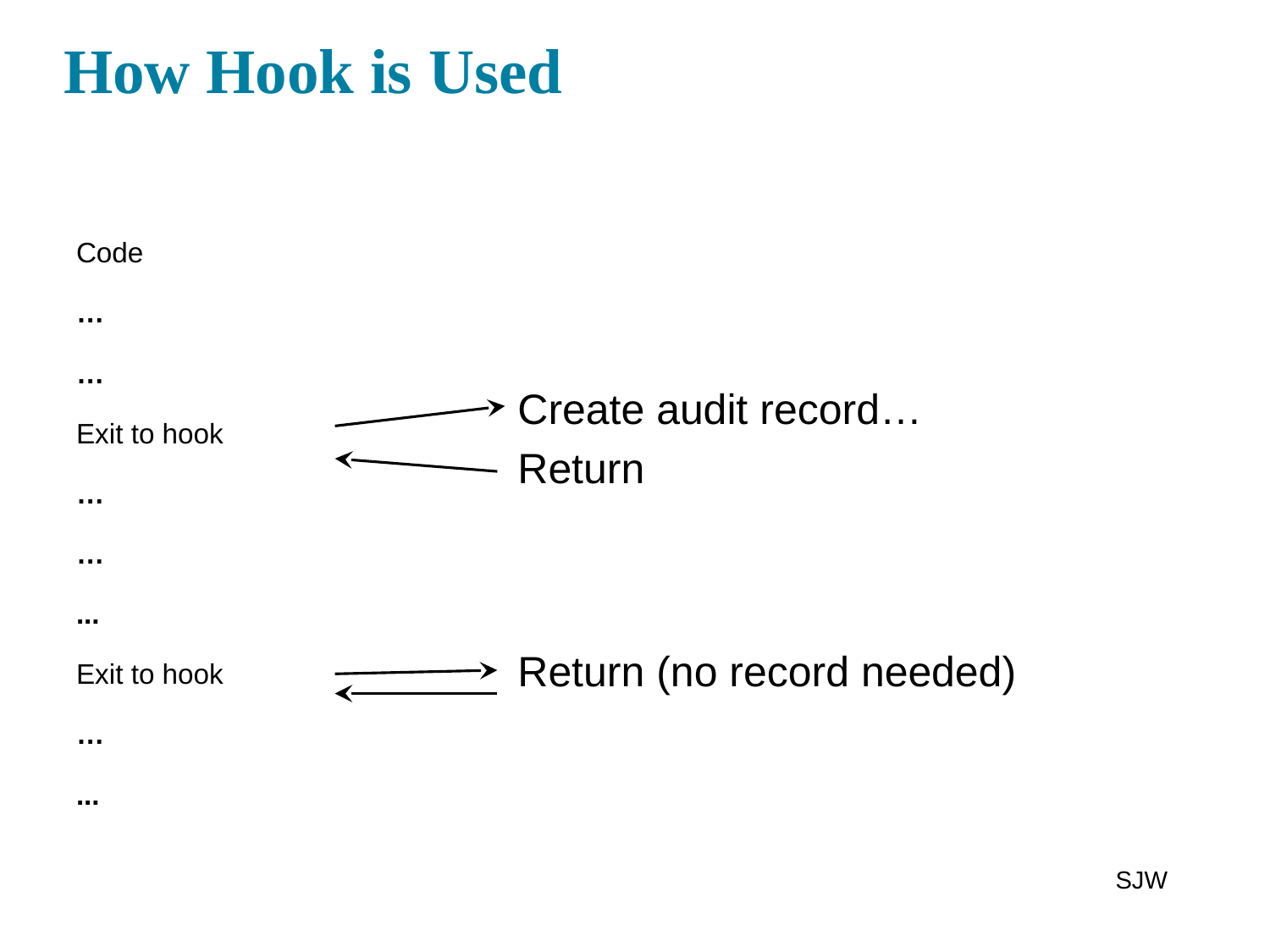

# How Hook is Used
Code
…
…
Exit to hook
…
…
...
Exit to hook
…
...

Create audit record…
Return
Return (no record needed)
SJW